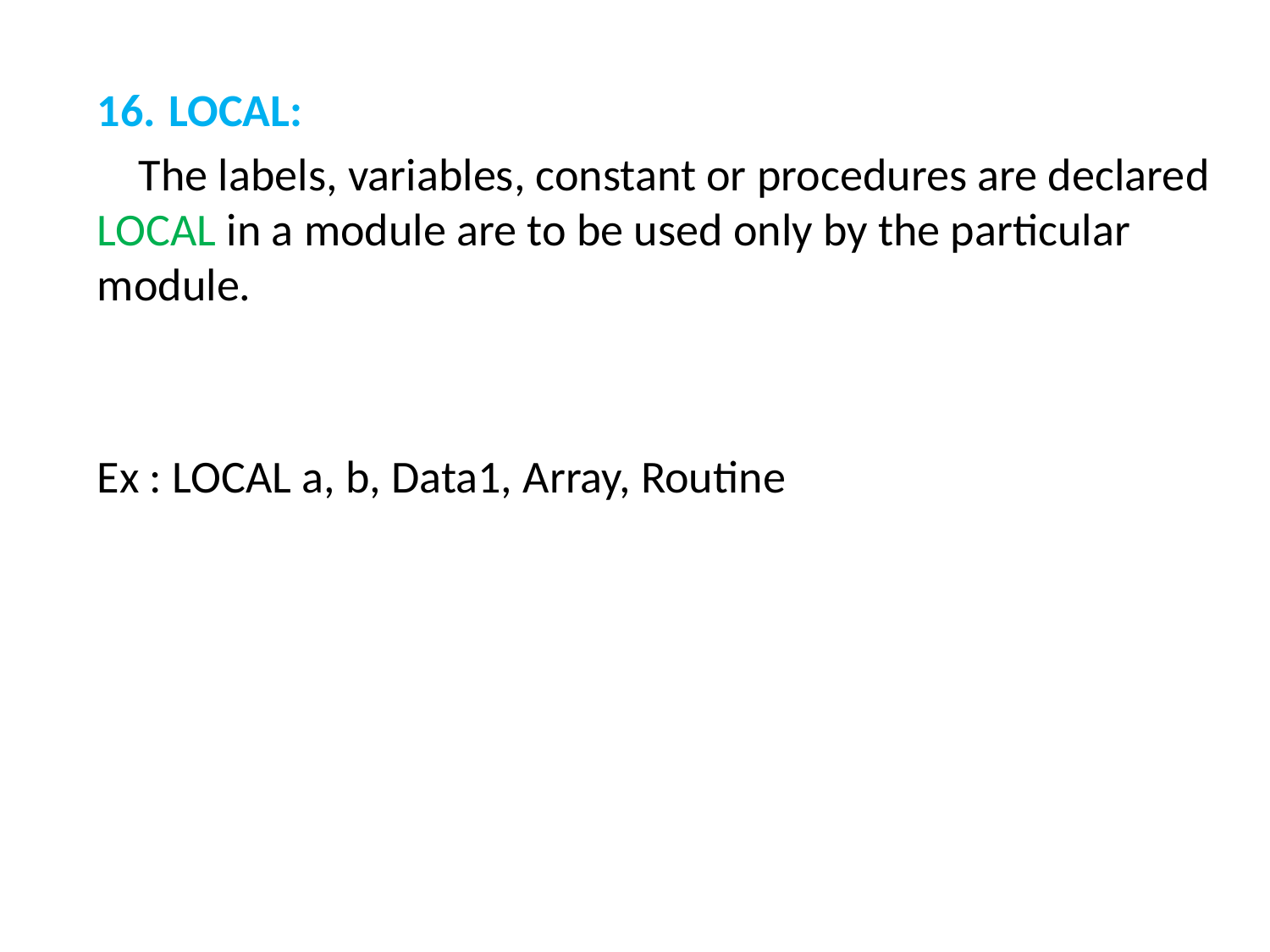

LOCAL:
    The labels, variables, constant or procedures are declared LOCAL in a module are to be used only by the particular module.

Ex : LOCAL a, b, Data1, Array, Routine